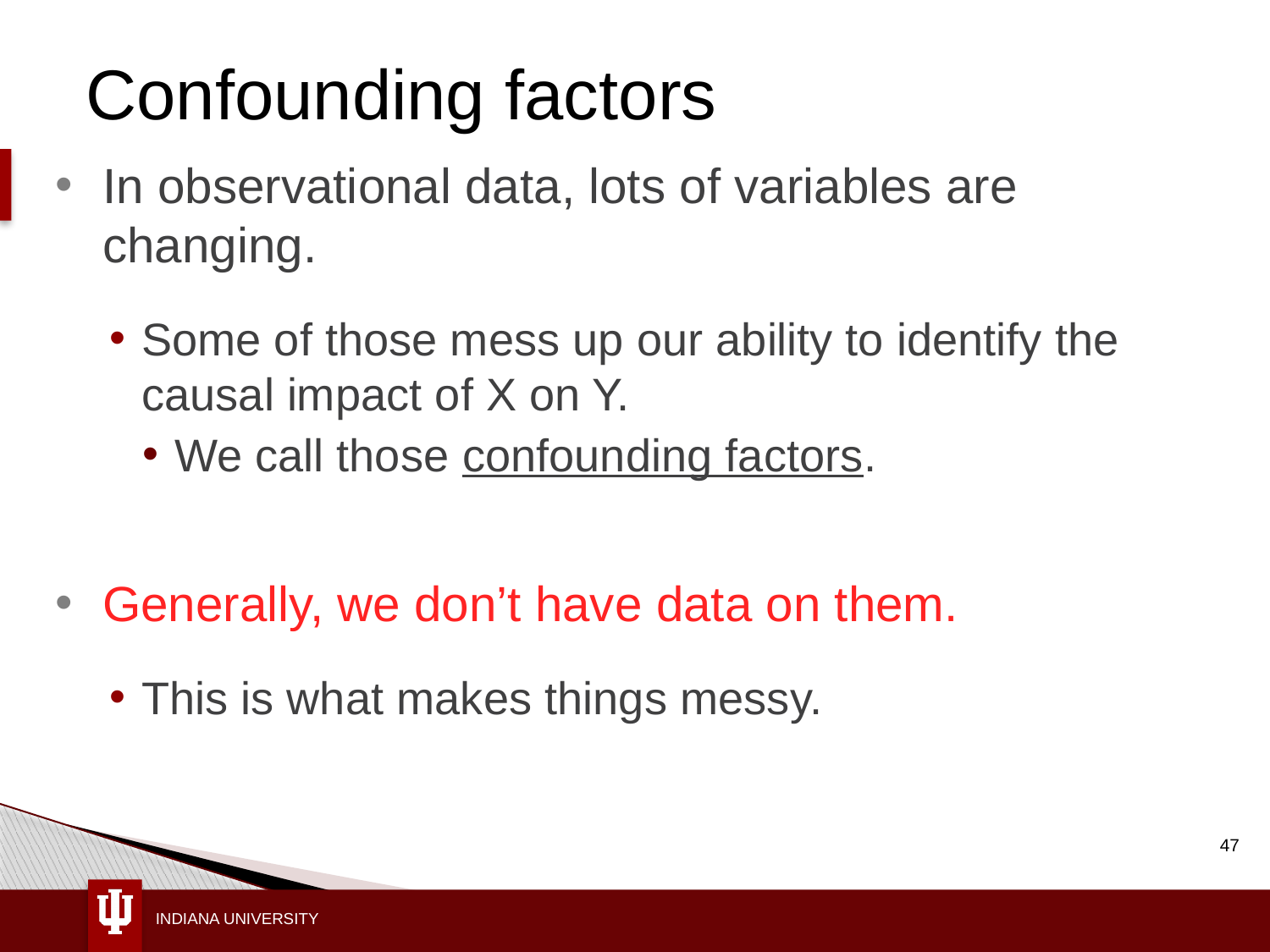

# Confounding factors
In observational data, lots of variables are changing.
Some of those mess up our ability to identify the causal impact of X on Y.
We call those confounding factors.

Generally, we don’t have data on them.
This is what makes things messy.

47